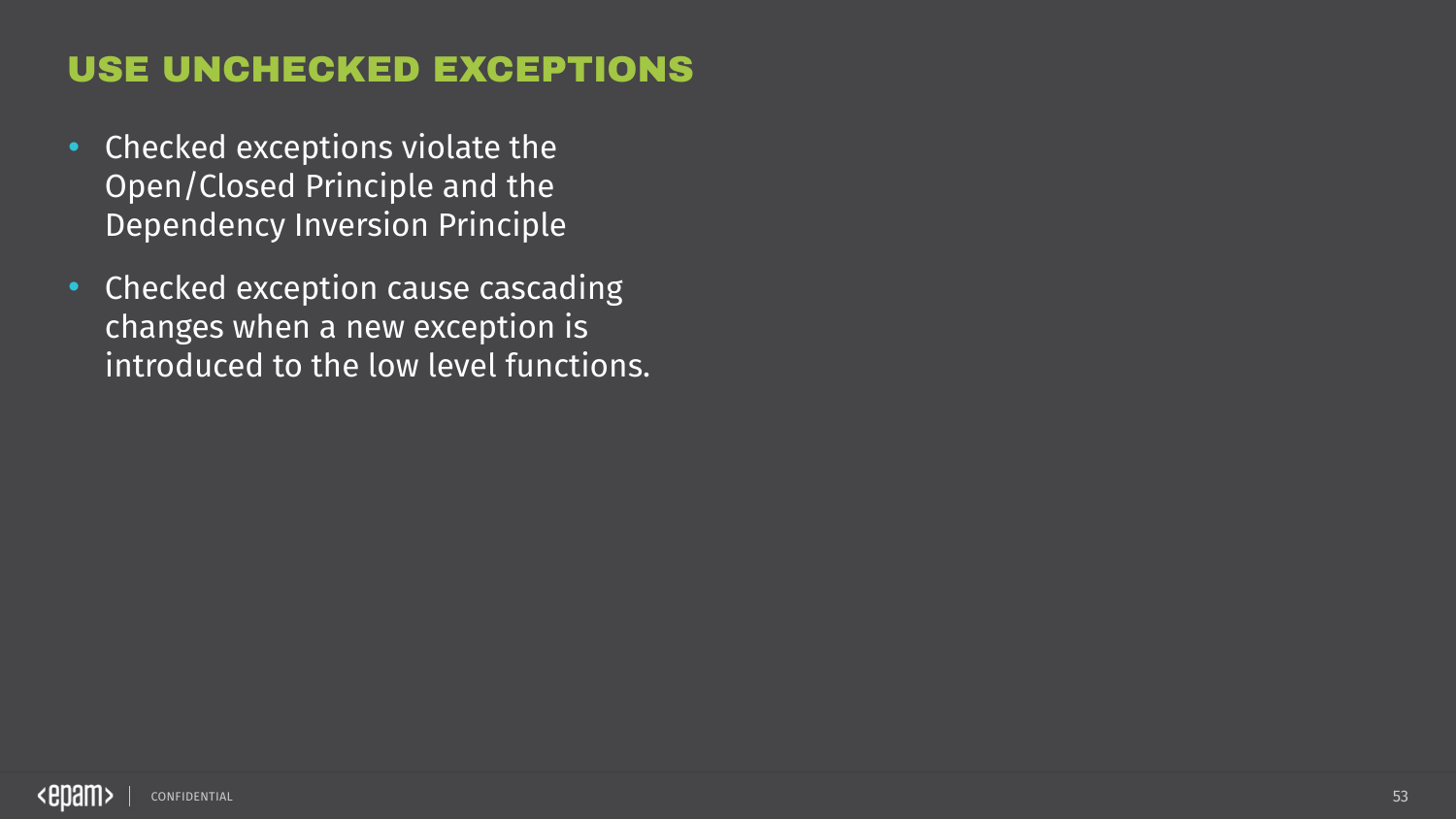

Use Unchecked Exceptions
Checked exceptions violate the Open/Closed Principle and the Dependency Inversion Principle
Checked exception cause cascading changes when a new exception is introduced to the low level functions.